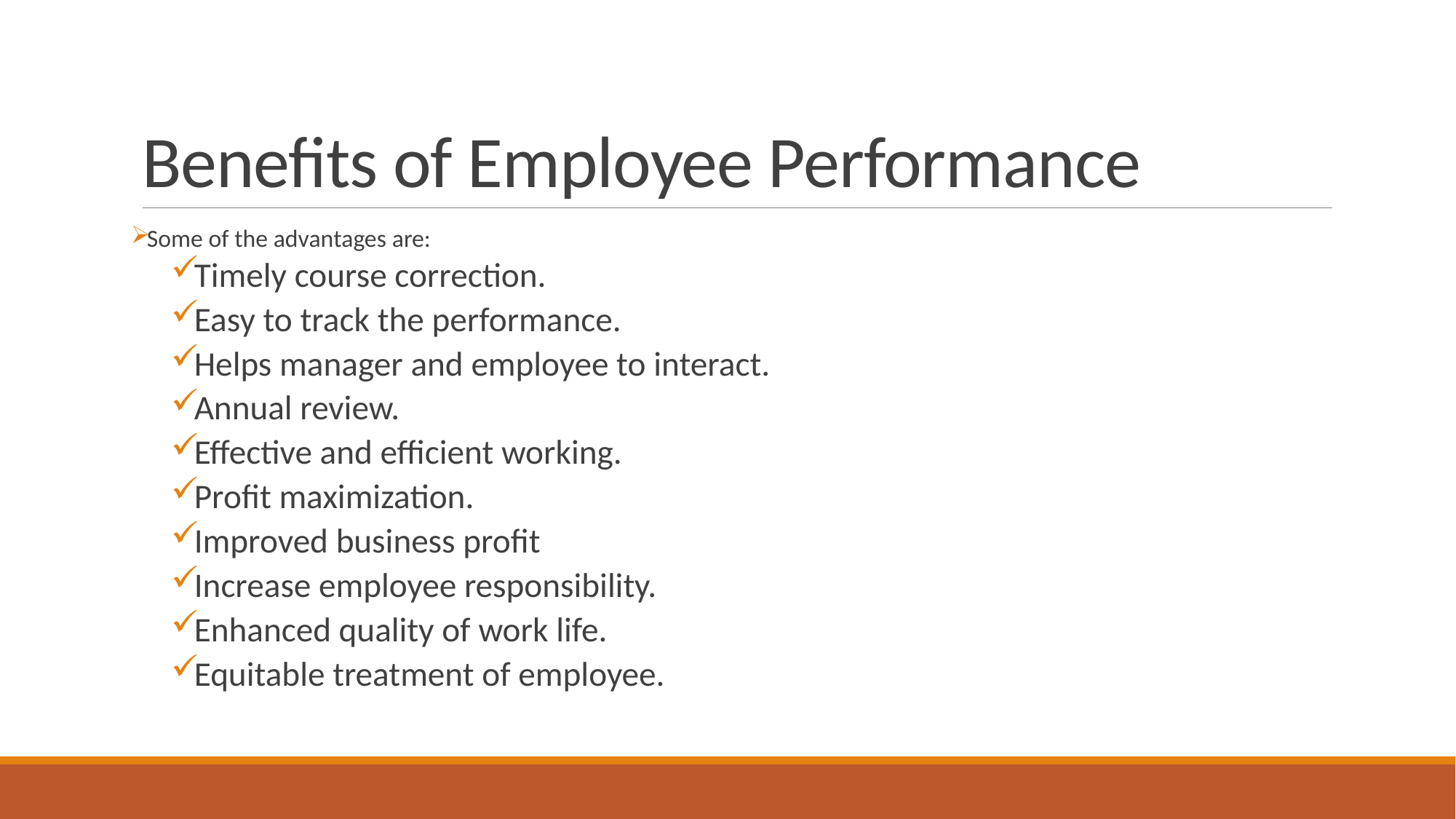

# Benefits of Employee Performance
Some of the advantages are:
Timely course correction.
Easy to track the performance.
Helps manager and employee to interact.
Annual review.
Effective and efficient working.
Profit maximization.
Improved business profit
Increase employee responsibility.
Enhanced quality of work life.
Equitable treatment of employee.